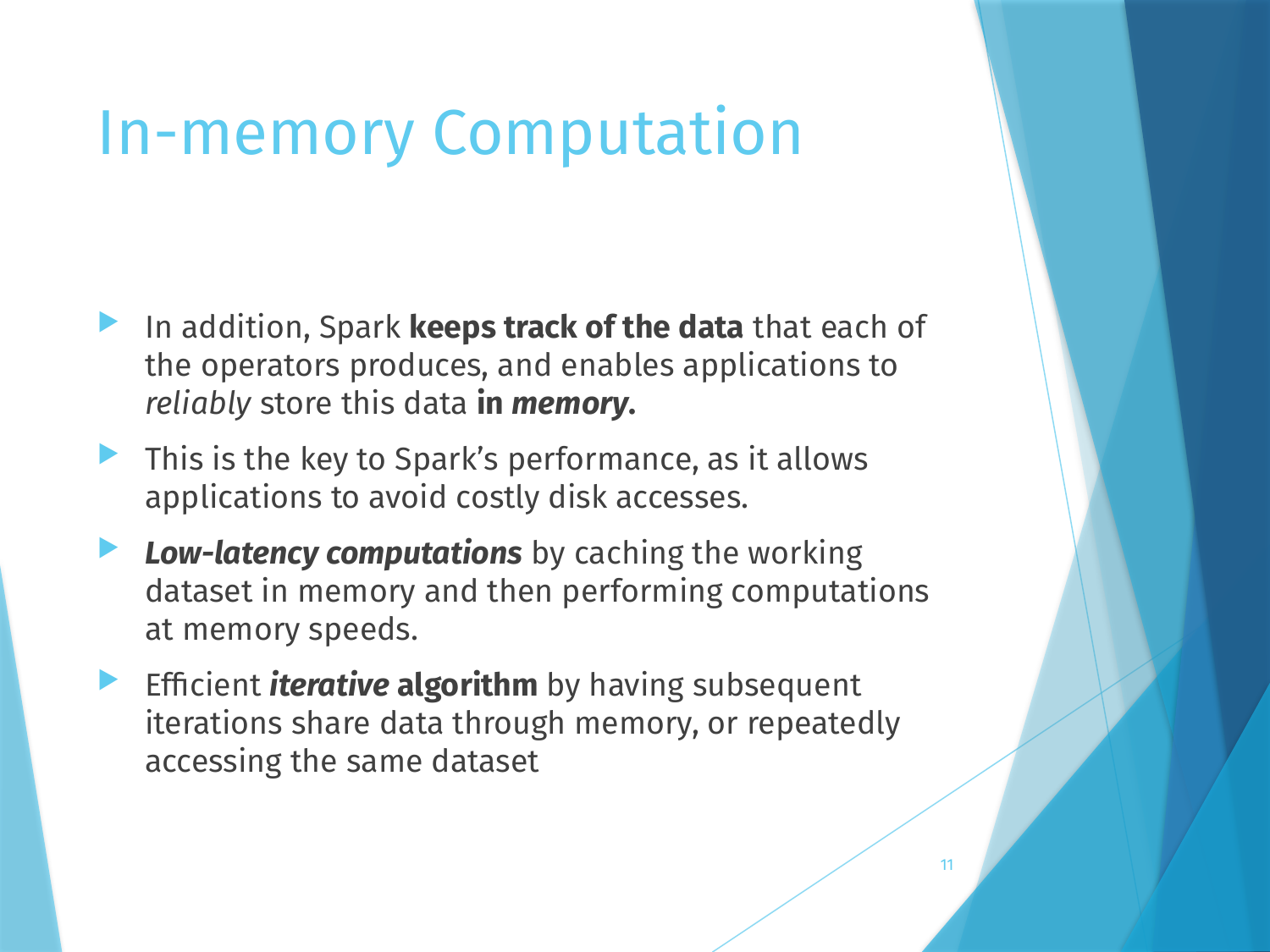

# In-memory Computation
In addition, Spark keeps track of the data that each of the operators produces, and enables applications to reliably store this data in memory.
This is the key to Spark’s performance, as it allows applications to avoid costly disk accesses.
Low-latency computations by caching the working dataset in memory and then performing computations at memory speeds.
Efficient iterative algorithm by having subsequent iterations share data through memory, or repeatedly accessing the same dataset

11